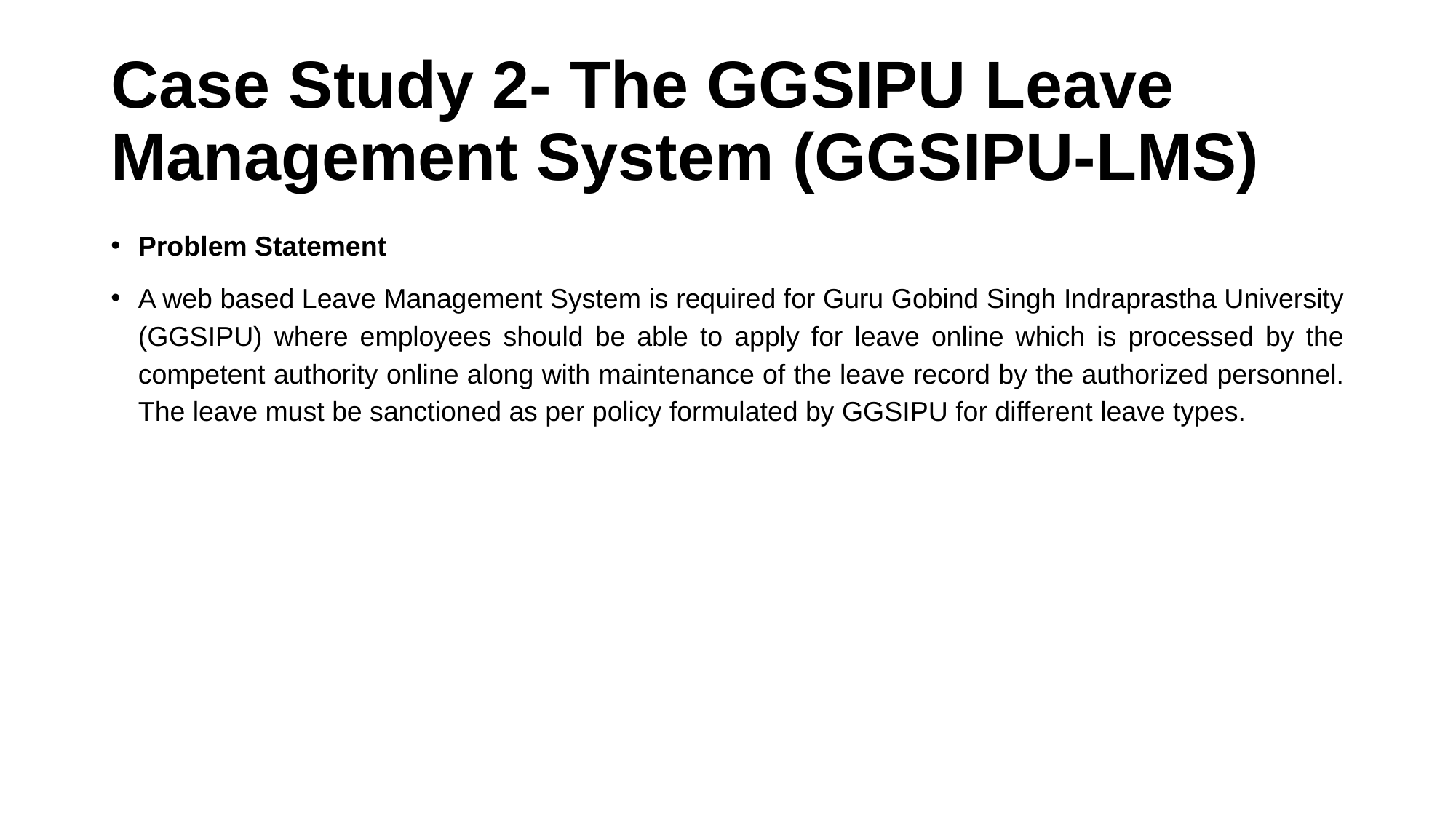

# Case Study 2- The GGSIPU Leave Management System (GGSIPU-LMS)
Problem Statement
A web based Leave Management System is required for Guru Gobind Singh Indraprastha University (GGSIPU) where employees should be able to apply for leave online which is processed by the competent authority online along with maintenance of the leave record by the authorized personnel. The leave must be sanctioned as per policy formulated by GGSIPU for different leave types.